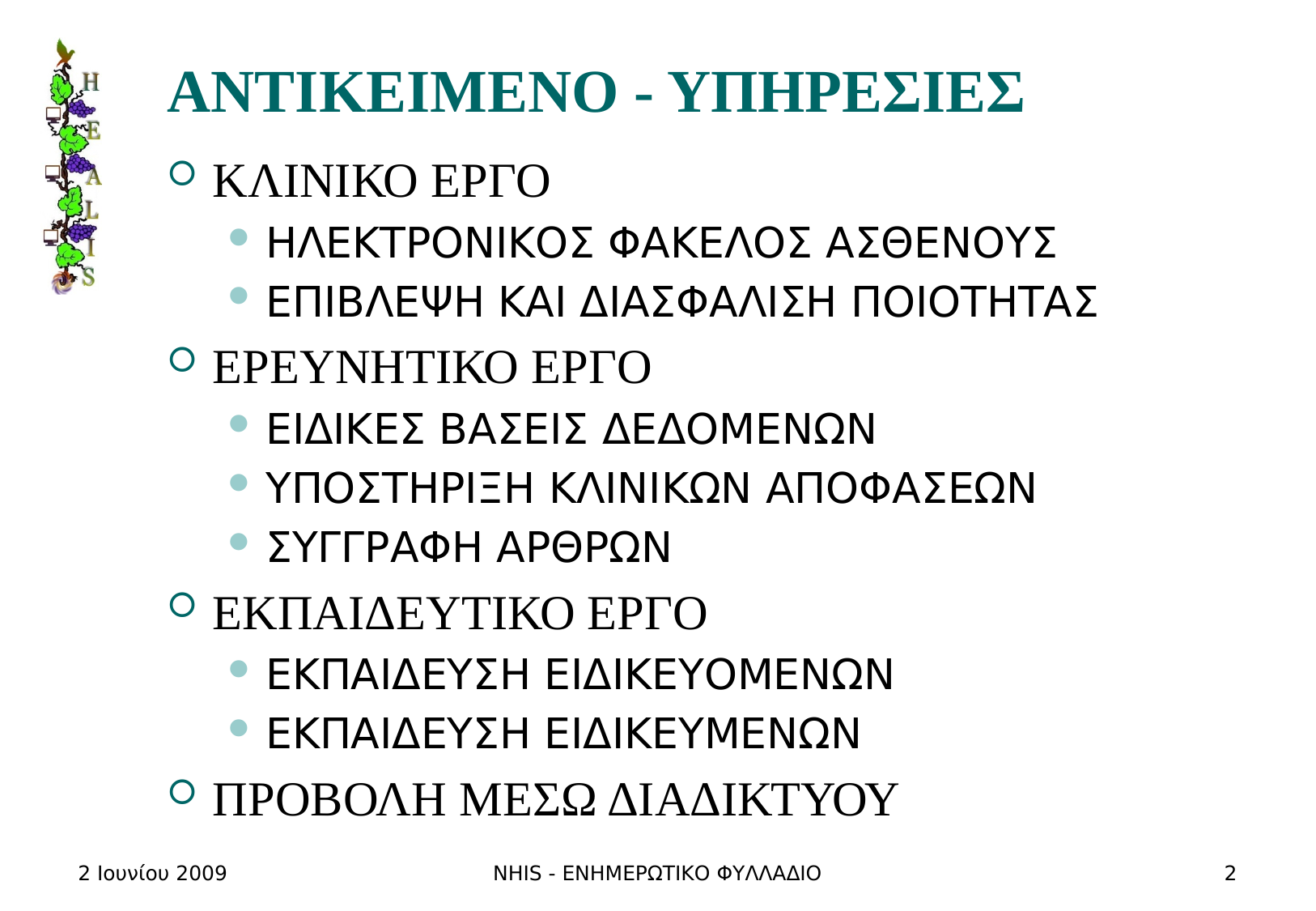

# ΑΝΤΙΚΕΙΜΕΝΟ - ΥΠΗΡΕΣΙΕΣ
ΚΛΙΝΙΚΟ ΕΡΓΟ
ΗΛΕΚΤΡΟΝΙΚΟΣ ΦΑΚΕΛΟΣ ΑΣΘΕΝΟΥΣ
ΕΠΙΒΛΕΨΗ ΚΑΙ ΔΙΑΣΦΑΛΙΣΗ ΠΟΙΟΤΗΤΑΣ
ΕΡΕΥΝΗΤΙΚΟ ΕΡΓΟ
ΕΙΔΙΚΕΣ ΒΑΣΕΙΣ ΔΕΔΟΜΕΝΩΝ
ΥΠΟΣΤΗΡΙΞΗ ΚΛΙΝΙΚΩΝ ΑΠΟΦΑΣΕΩΝ
ΣΥΓΓΡΑΦΗ ΑΡΘΡΩΝ
ΕΚΠΑΙΔΕΥΤΙΚΟ ΕΡΓΟ
ΕΚΠΑΙΔΕΥΣΗ ΕΙΔΙΚΕΥΟΜΕΝΩΝ
ΕΚΠΑΙΔΕΥΣΗ ΕΙΔΙΚΕΥΜΕΝΩΝ
ΠΡΟΒΟΛΗ ΜΕΣΩ ΔΙΑΔΙΚΤΥΟΥ

2 Ιουνίου 2009
NHIS - ΕΝΗΜΕΡΩΤΙΚΟ ΦΥΛΛΑΔΙΟ
2